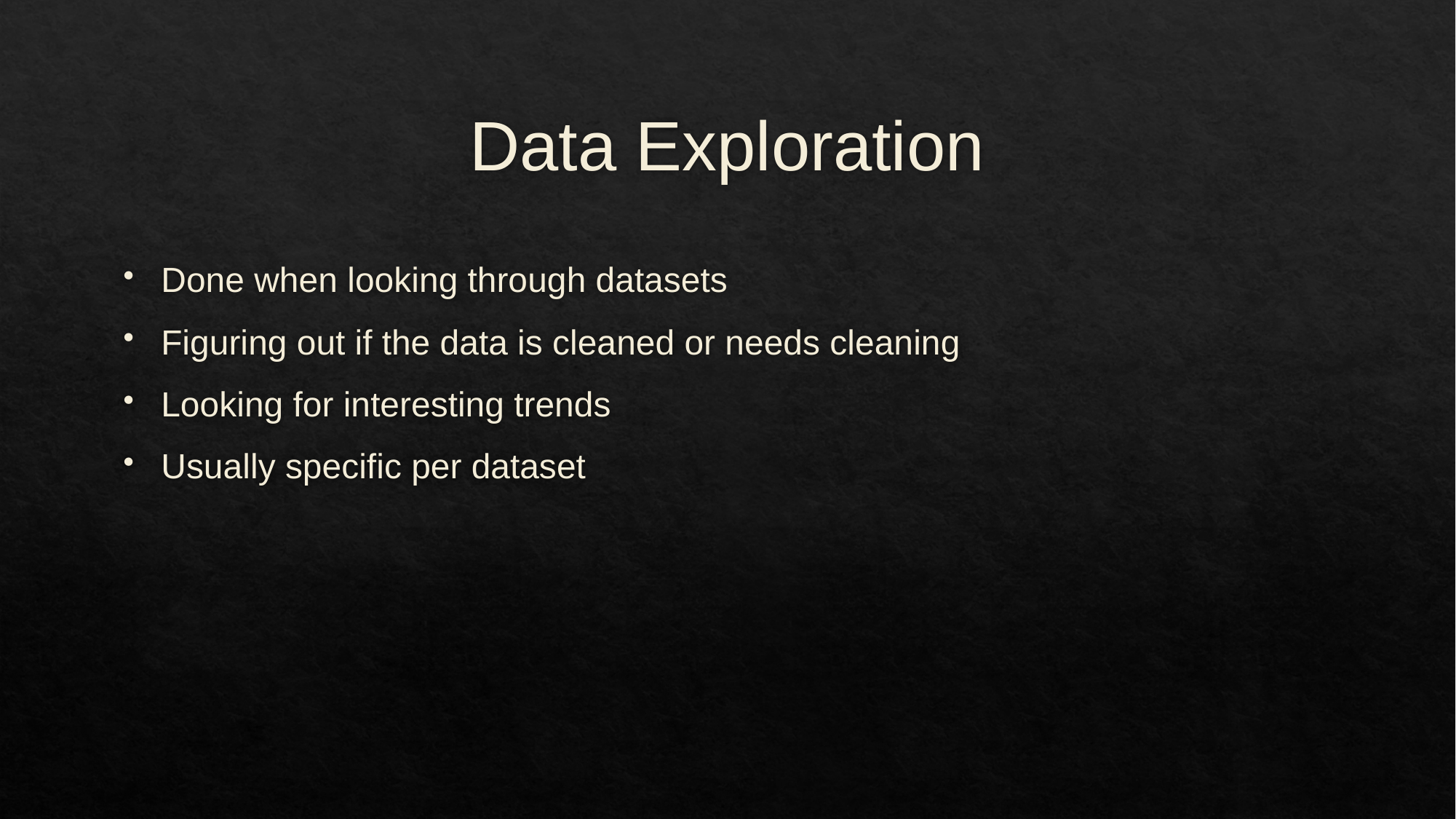

# Data Exploration
Done when looking through datasets
Figuring out if the data is cleaned or needs cleaning
Looking for interesting trends
Usually specific per dataset